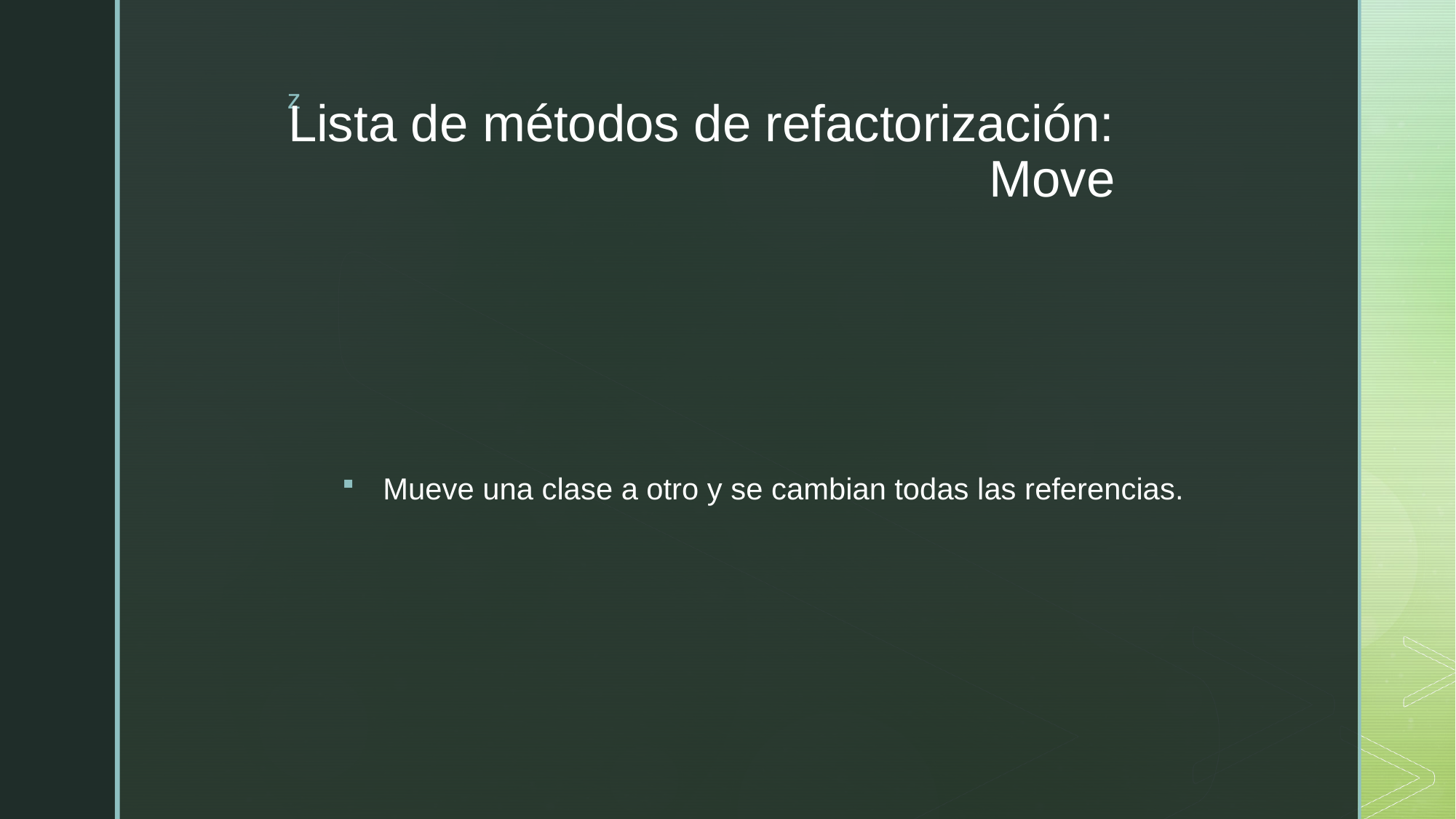

# Lista de métodos de refactorización: Move
Mueve una clase a otro y se cambian todas las referencias.